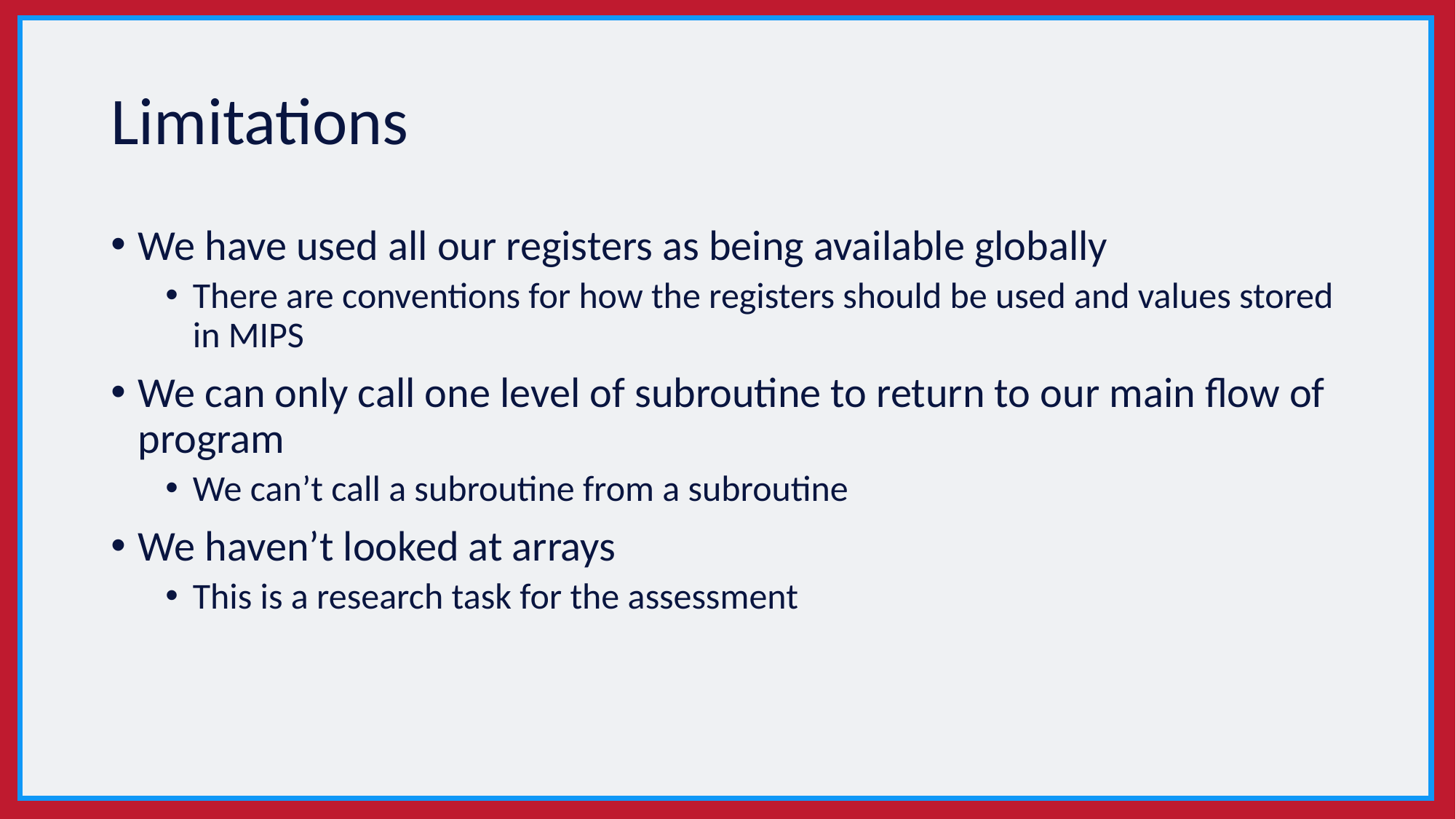

# Limitations
We have used all our registers as being available globally
There are conventions for how the registers should be used and values stored in MIPS
We can only call one level of subroutine to return to our main flow of program
We can’t call a subroutine from a subroutine
We haven’t looked at arrays
This is a research task for the assessment